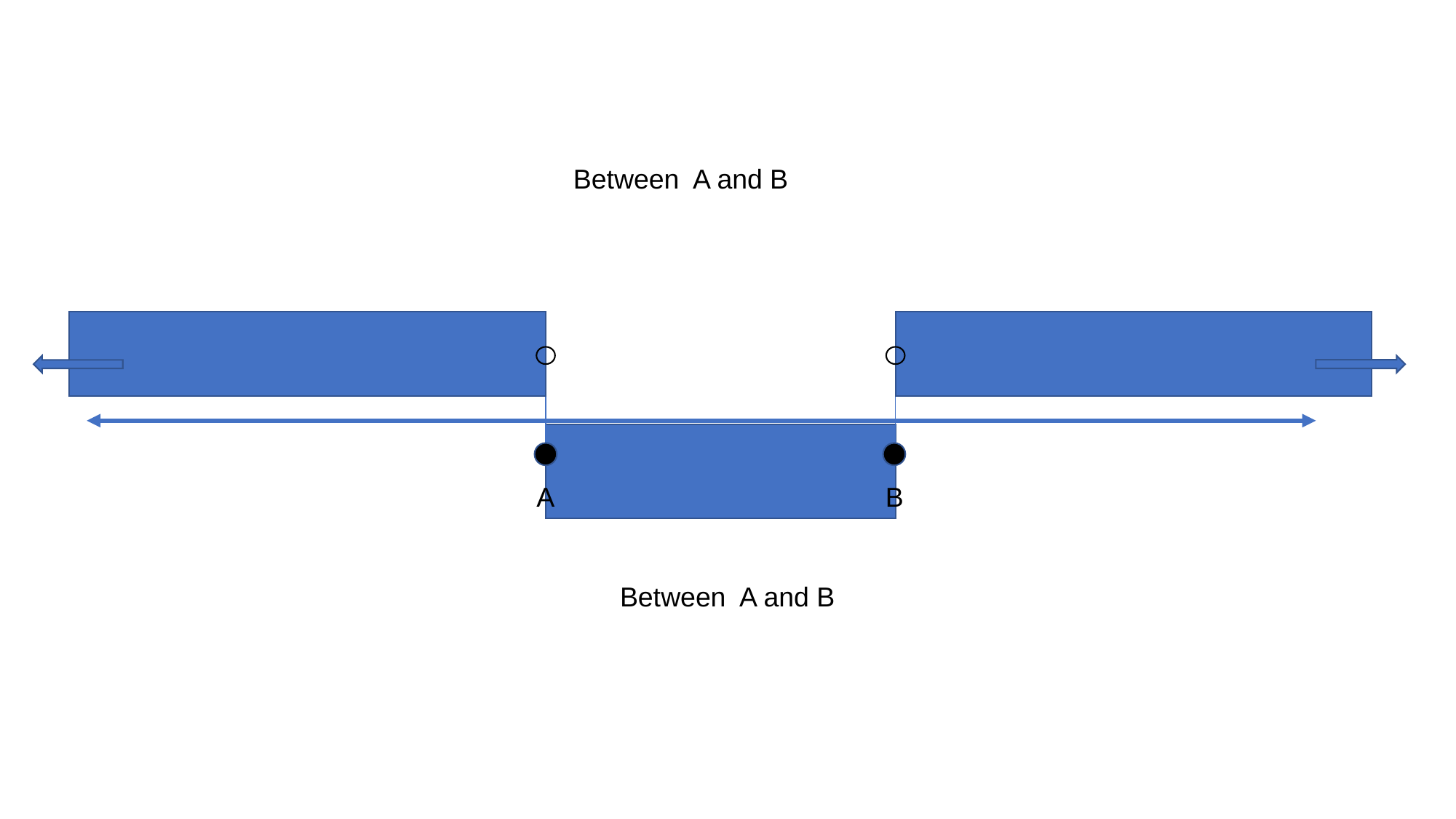

Between  A and B

A
B
Between  A and B